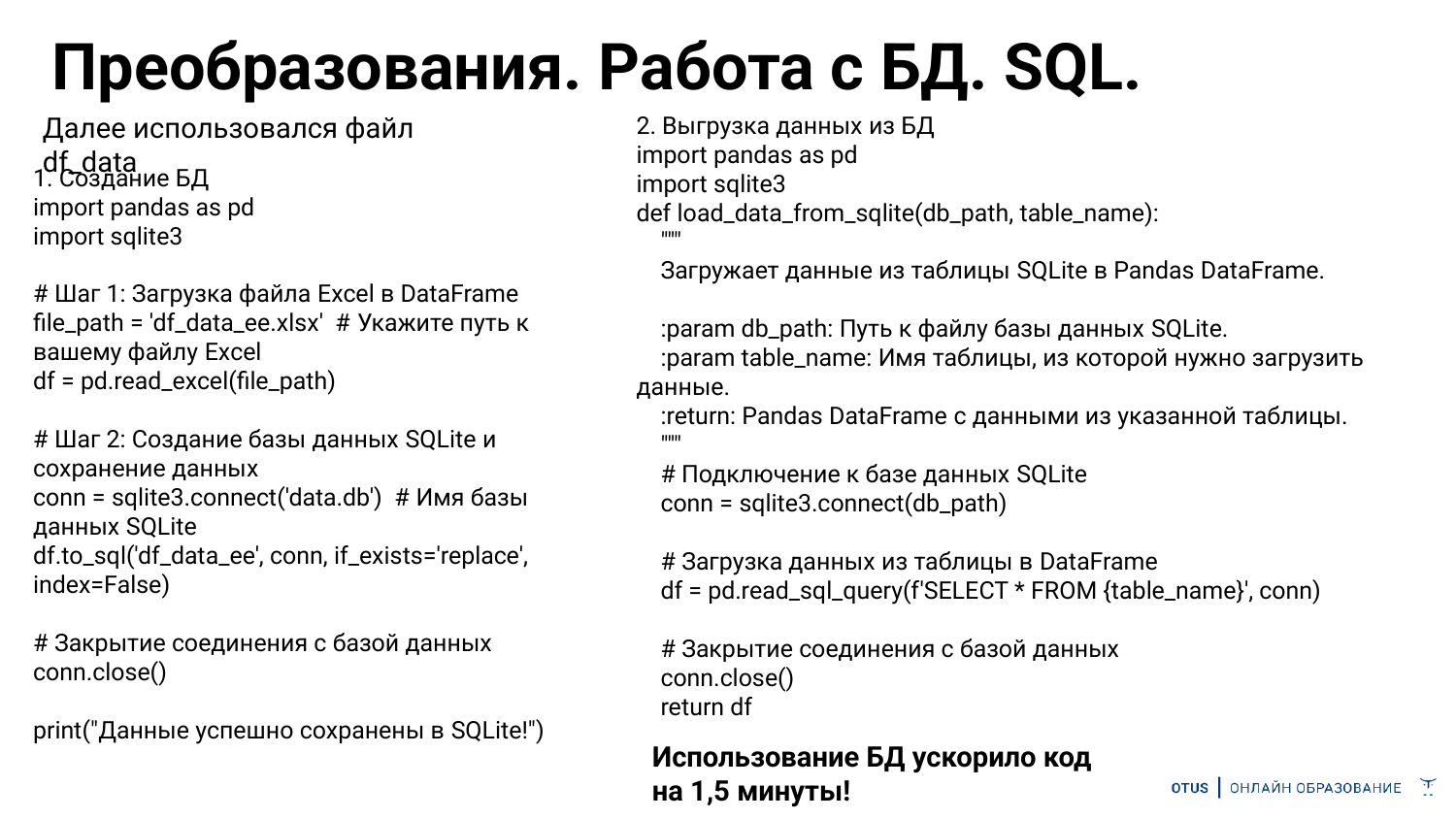

# Преобразования. Работа с БД. SQL.
2. Выгрузка данных из БД
import pandas as pd
import sqlite3
def load_data_from_sqlite(db_path, table_name):
    """
    Загружает данные из таблицы SQLite в Pandas DataFrame.

    :param db_path: Путь к файлу базы данных SQLite.
    :param table_name: Имя таблицы, из которой нужно загрузить данные.
    :return: Pandas DataFrame с данными из указанной таблицы.
    """
    # Подключение к базе данных SQLite
    conn = sqlite3.connect(db_path)

    # Загрузка данных из таблицы в DataFrame
    df = pd.read_sql_query(f'SELECT * FROM {table_name}', conn)

    # Закрытие соединения с базой данных
    conn.close()
    return df
Далее использовался файл df_data
1. Создание БД
import pandas as pd
import sqlite3

# Шаг 1: Загрузка файла Excel в DataFrame
file_path = 'df_data_ee.xlsx'  # Укажите путь к вашему файлу Excel
df = pd.read_excel(file_path)

# Шаг 2: Создание базы данных SQLite и сохранение данных
conn = sqlite3.connect('data.db')  # Имя базы данных SQLite
df.to_sql('df_data_ee', conn, if_exists='replace', index=False)

# Закрытие соединения с базой данных
conn.close()

print("Данные успешно сохранены в SQLite!")
Использование БД ускорило код на 1,5 минуты!